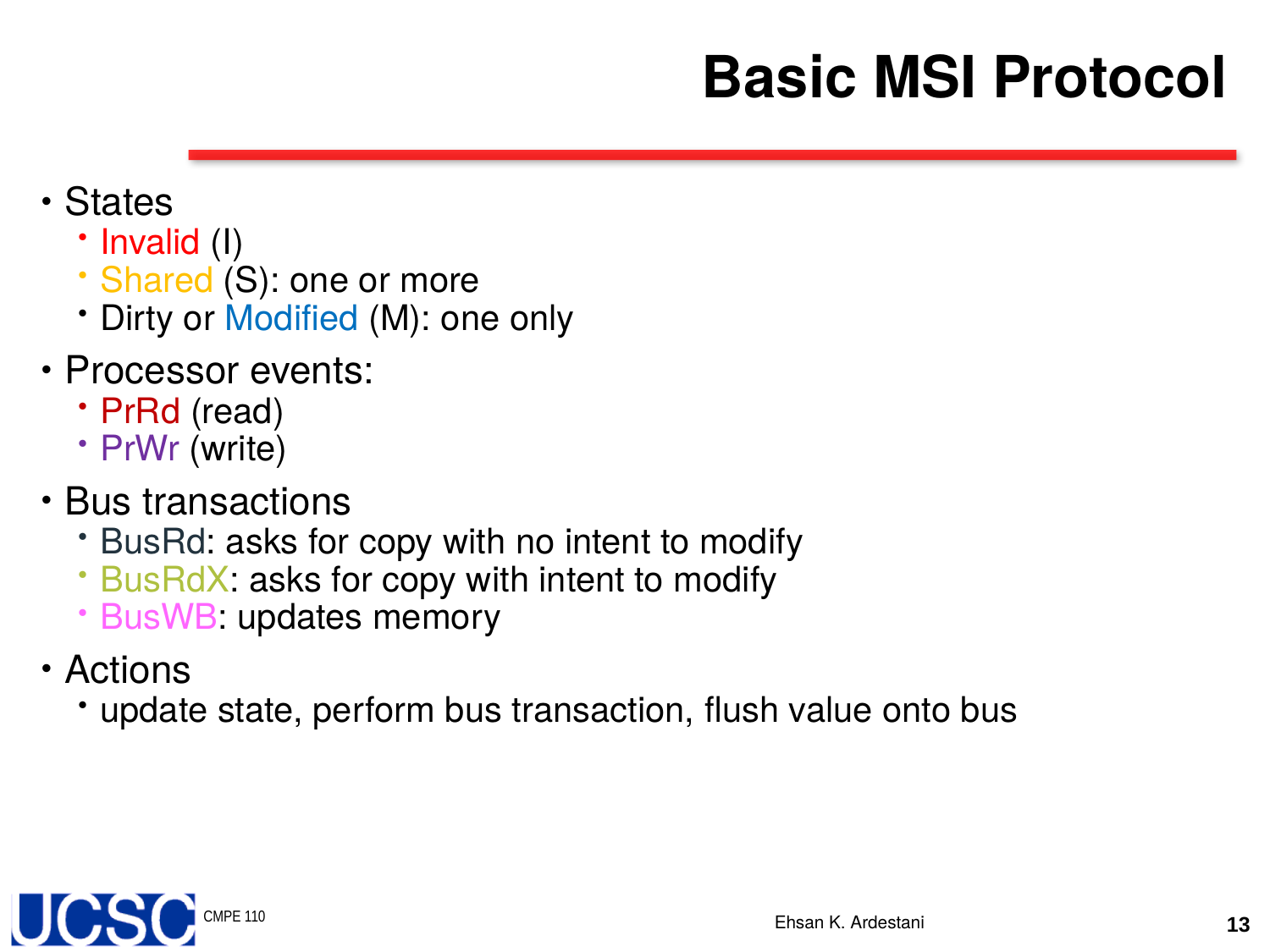

# Basic MSI Protocol
States
Invalid (I)
Shared (S): one or more
Dirty or Modified (M): one only
Processor events:
PrRd (read)
PrWr (write)
Bus transactions
BusRd: asks for copy with no intent to modify
BusRdX: asks for copy with intent to modify
BusWB: updates memory
Actions
update state, perform bus transaction, flush value onto bus
13